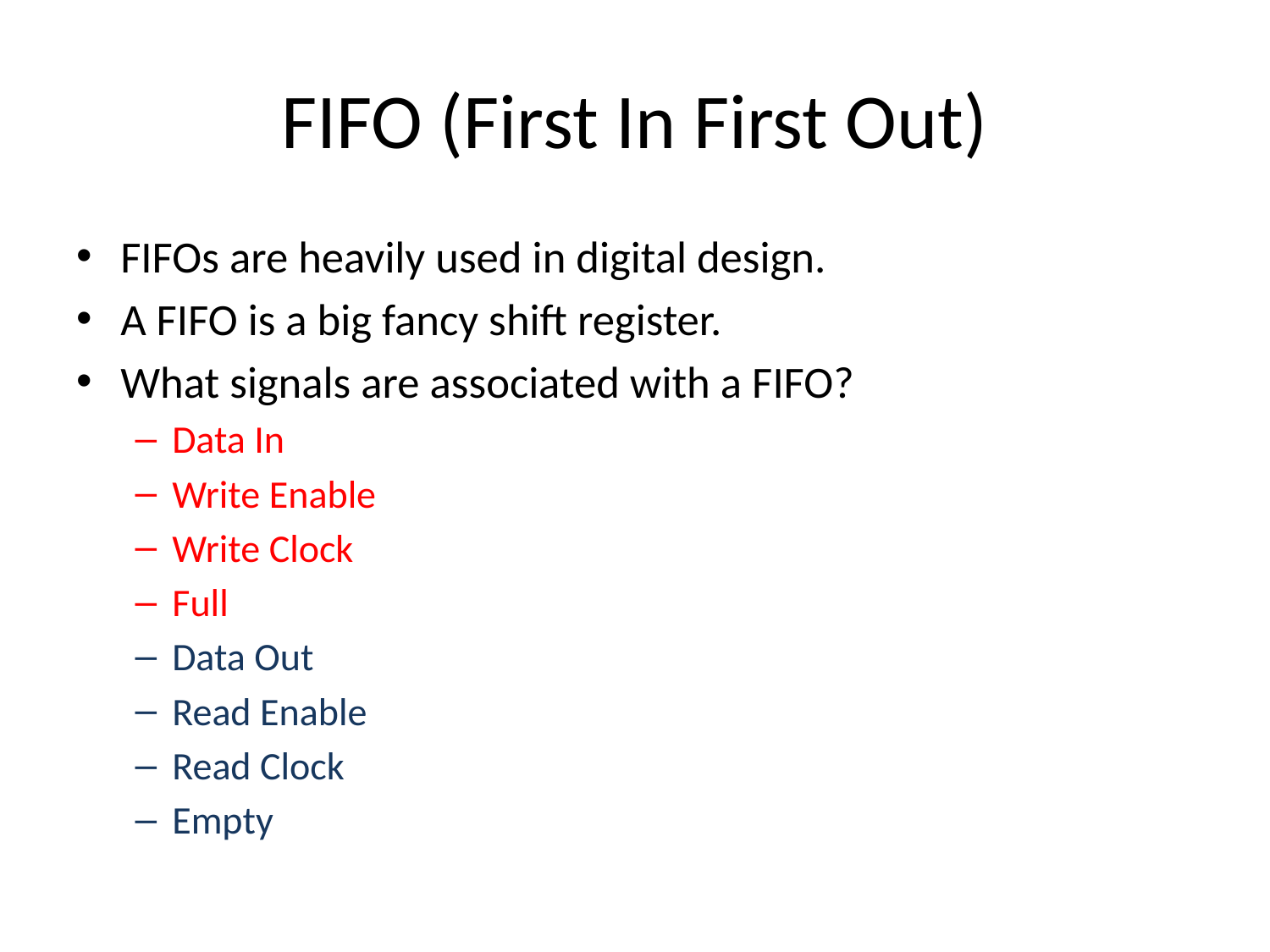

# FIFO (First In First Out)
FIFOs are heavily used in digital design.
A FIFO is a big fancy shift register.
What signals are associated with a FIFO?
Data In
Write Enable
Write Clock
Full
Data Out
Read Enable
Read Clock
Empty